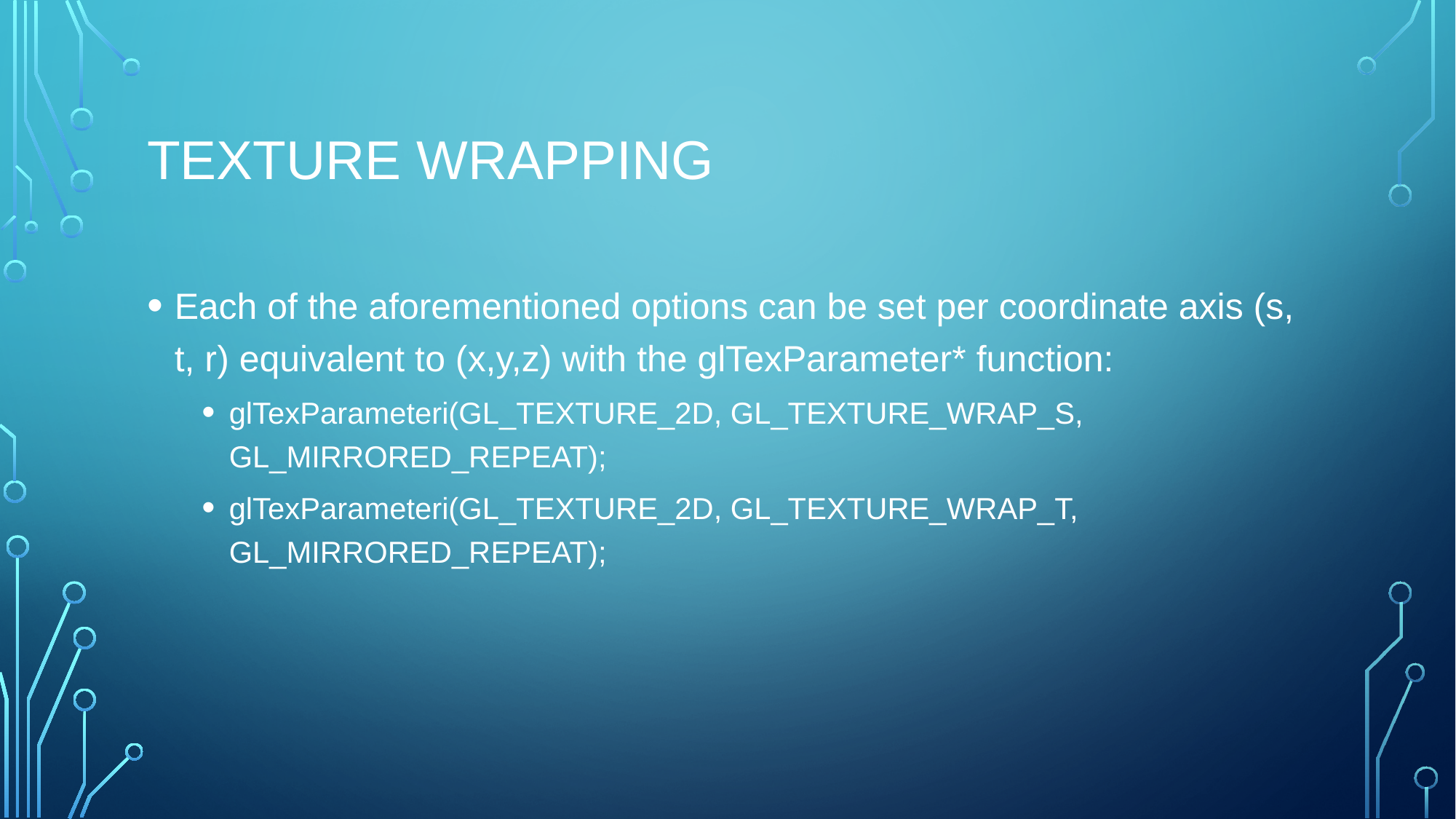

# Texture Wrapping
Each of the aforementioned options can be set per coordinate axis (s, t, r) equivalent to (x,y,z) with the glTexParameter* function:
glTexParameteri(GL_TEXTURE_2D, GL_TEXTURE_WRAP_S, GL_MIRRORED_REPEAT);
glTexParameteri(GL_TEXTURE_2D, GL_TEXTURE_WRAP_T, GL_MIRRORED_REPEAT);